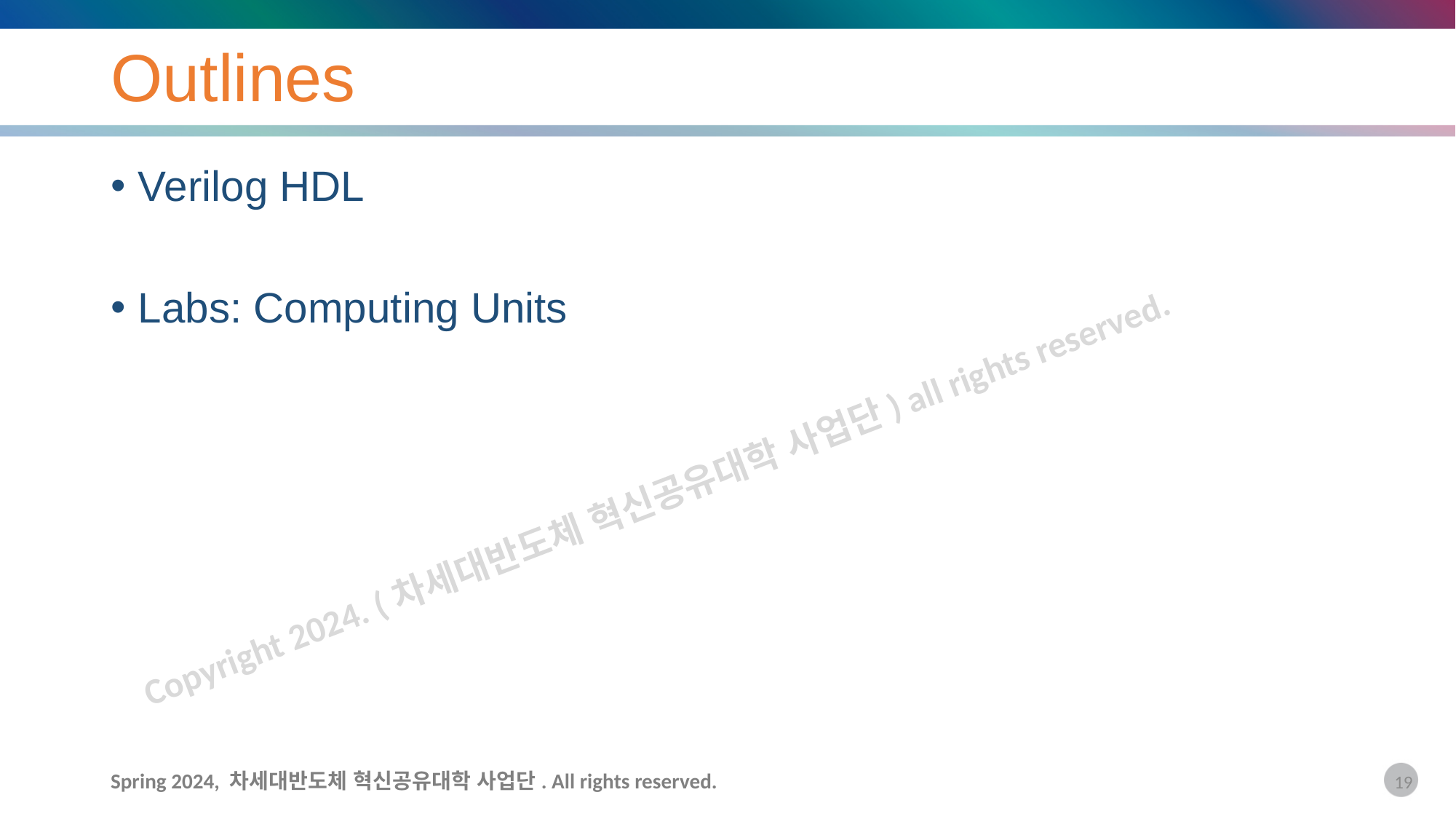

# Outlines
Verilog HDL

Labs: Computing Units
19